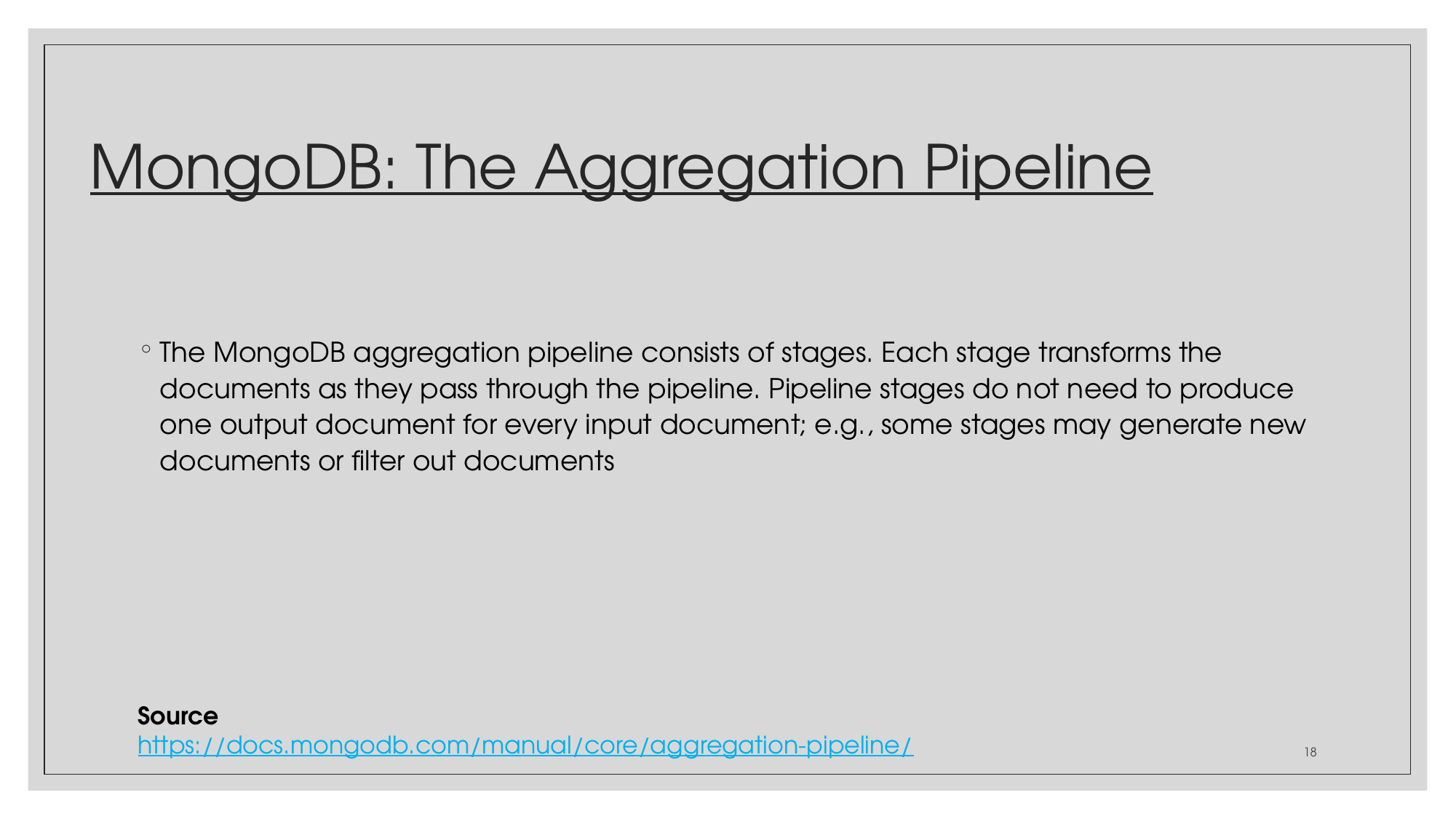

# MongoDB: The Aggregation Pipeline
The MongoDB aggregation pipeline consists of stages. Each stage transforms the documents as they pass through the pipeline. Pipeline stages do not need to produce one output document for every input document; e.g., some stages may generate new documents or filter out documents
Source
https://docs.mongodb.com/manual/core/aggregation-pipeline/
18